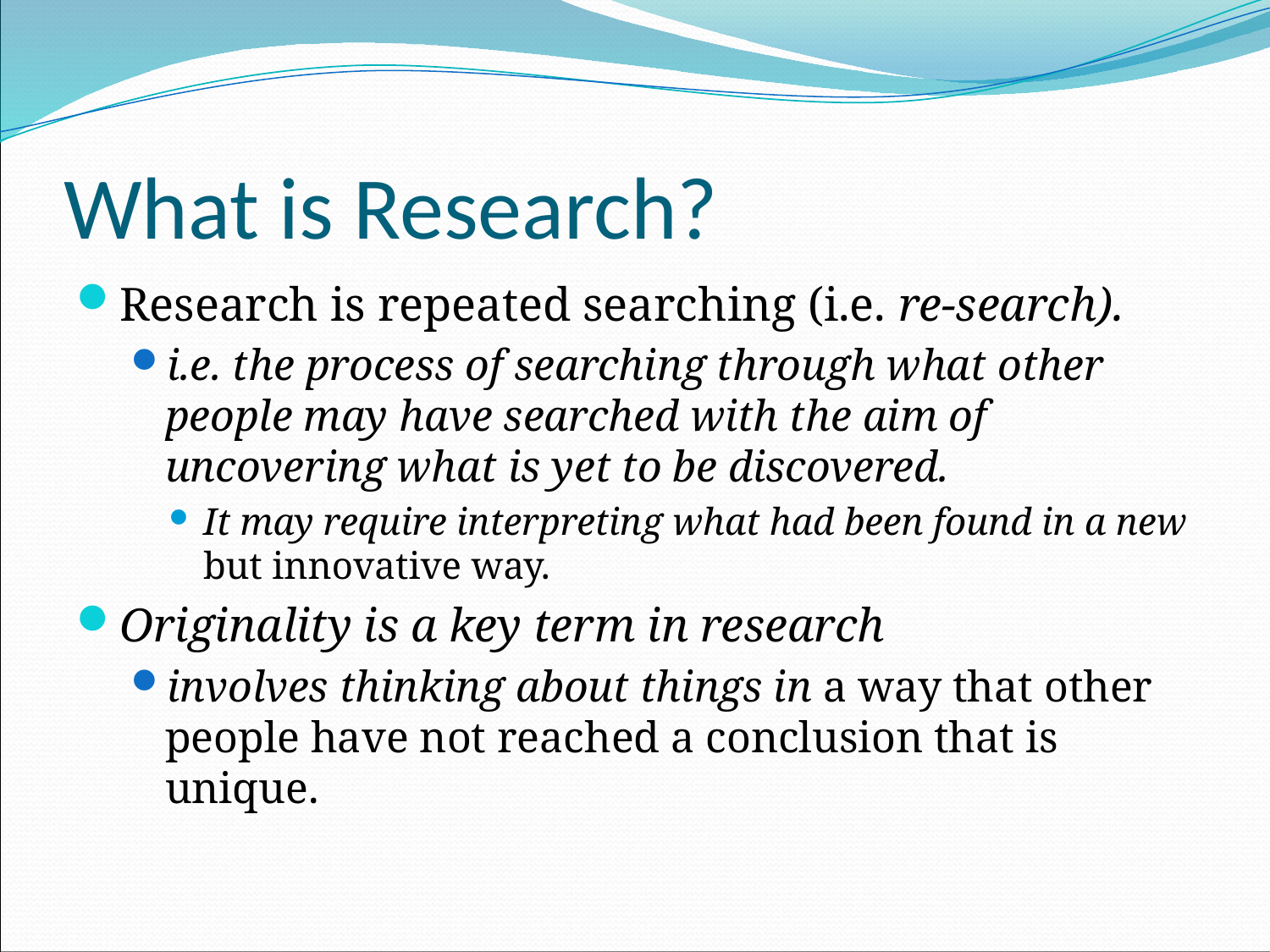

# What is Research?
Research is repeated searching (i.e. re-search).
i.e. the process of searching through what other people may have searched with the aim of uncovering what is yet to be discovered.
It may require interpreting what had been found in a new but innovative way.
Originality is a key term in research
involves thinking about things in a way that other people have not reached a conclusion that is unique.